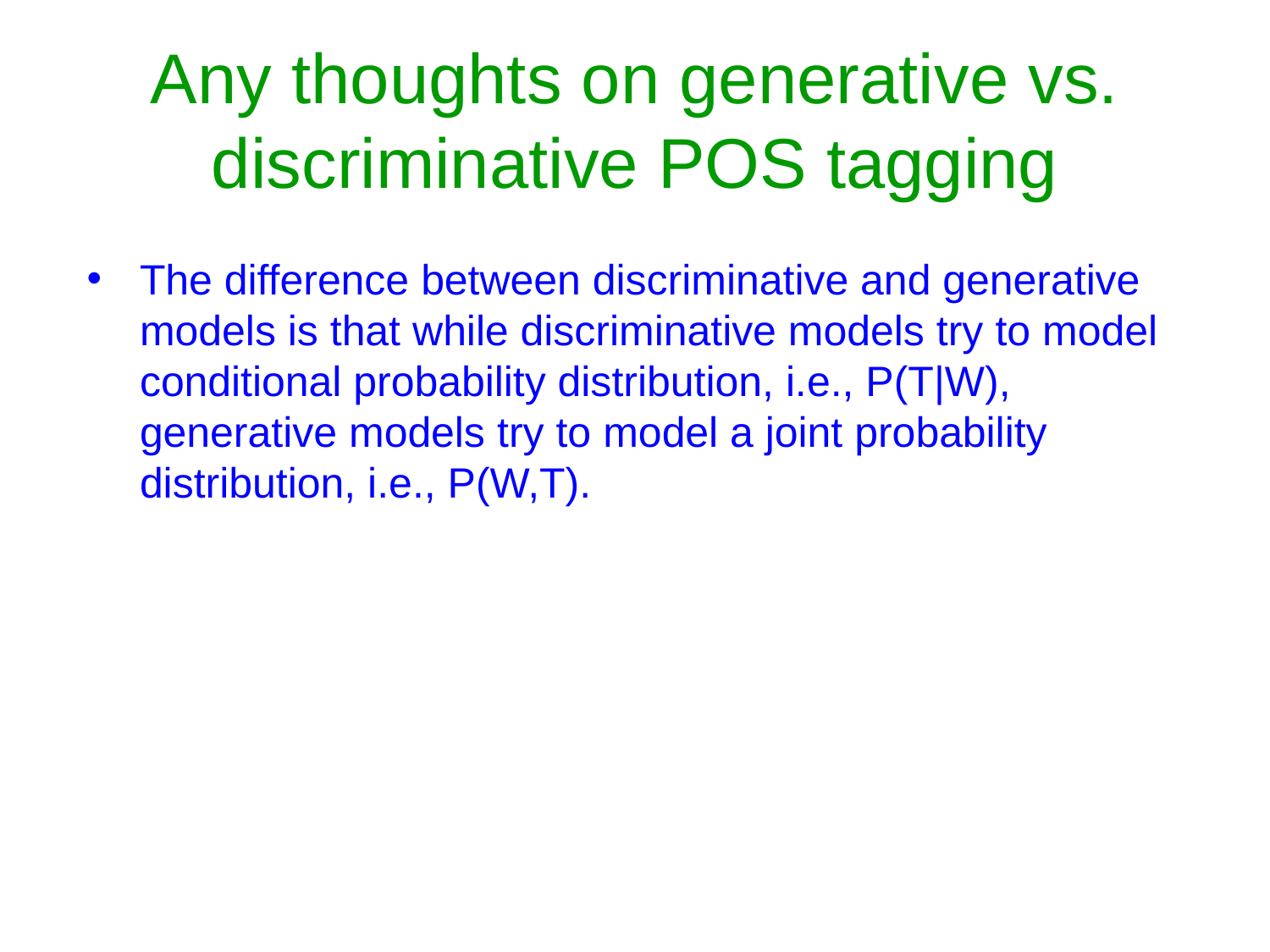

# Any thoughts on generative vs. discriminative POS tagging
The difference between discriminative and generative models is that while discriminative models try to model conditional probability distribution, i.e., P(T|W), generative models try to model a joint probability distribution, i.e., P(W,T).